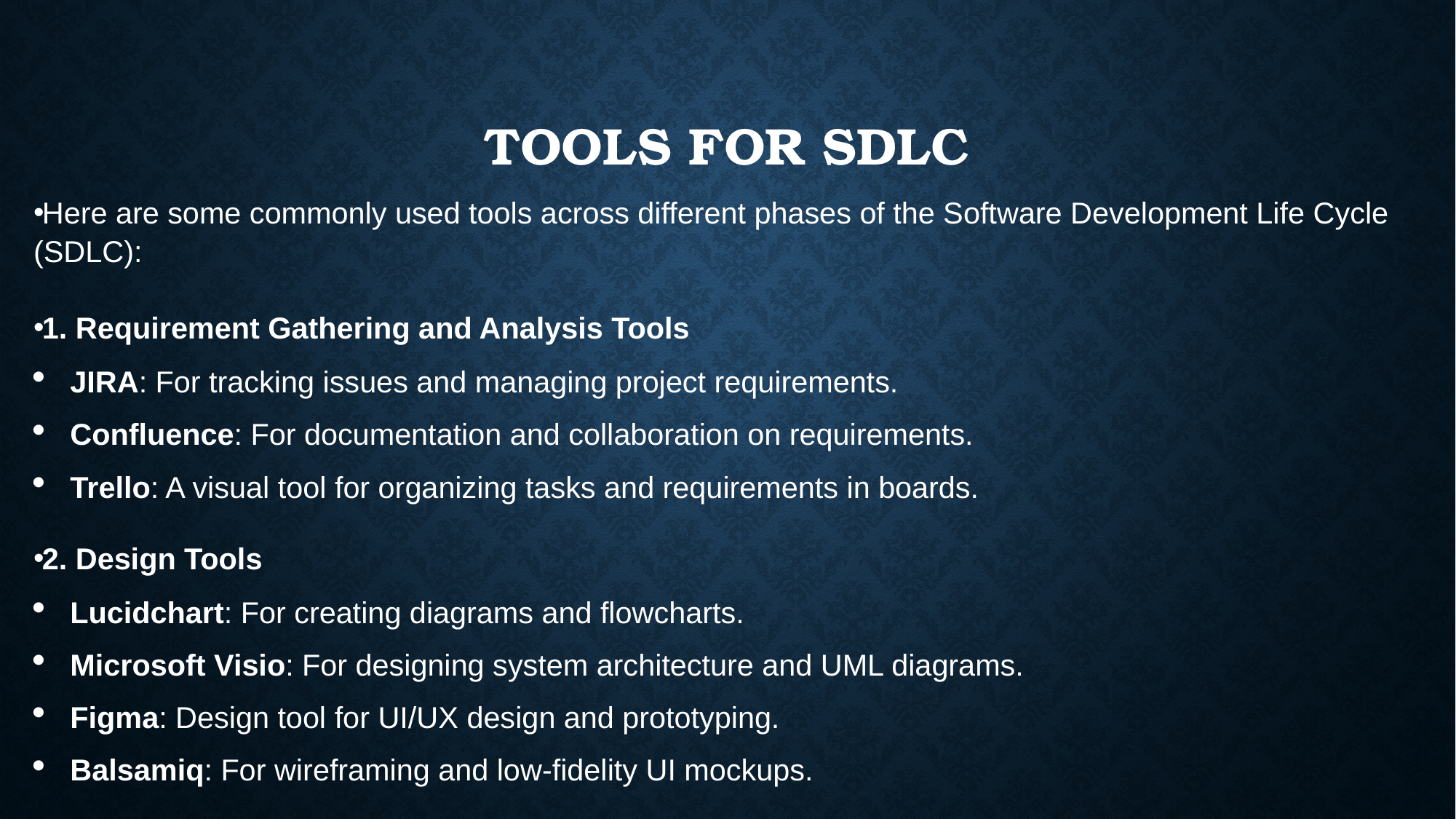

# Tools for sdlc
Here are some commonly used tools across different phases of the Software Development Life Cycle (SDLC):
1. Requirement Gathering and Analysis Tools
JIRA: For tracking issues and managing project requirements.
Confluence: For documentation and collaboration on requirements.
Trello: A visual tool for organizing tasks and requirements in boards.
2. Design Tools
Lucidchart: For creating diagrams and flowcharts.
Microsoft Visio: For designing system architecture and UML diagrams.
Figma: Design tool for UI/UX design and prototyping.
Balsamiq: For wireframing and low-fidelity UI mockups.